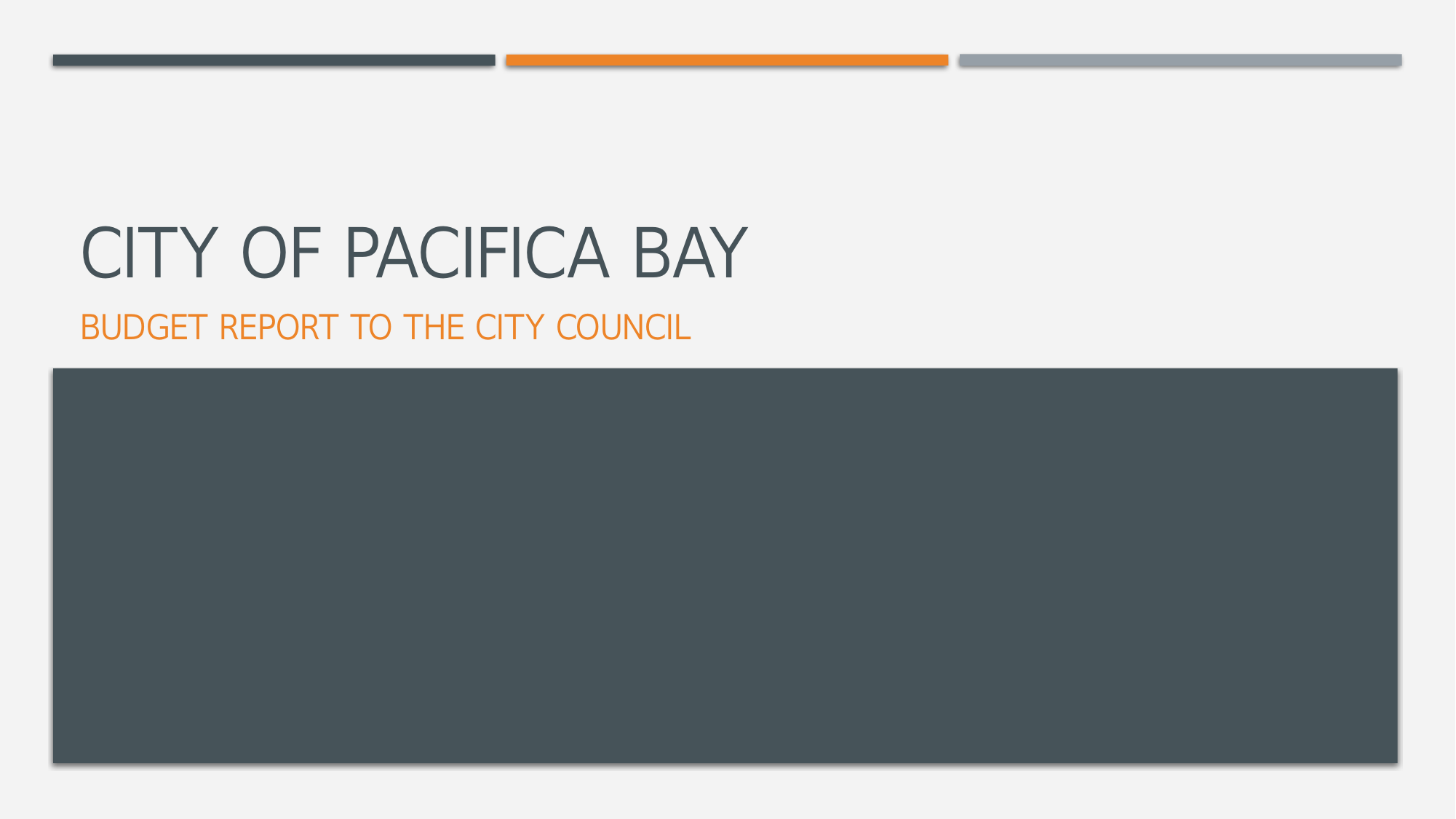

# City of Pacifica Bay
Budget Report to the City Council